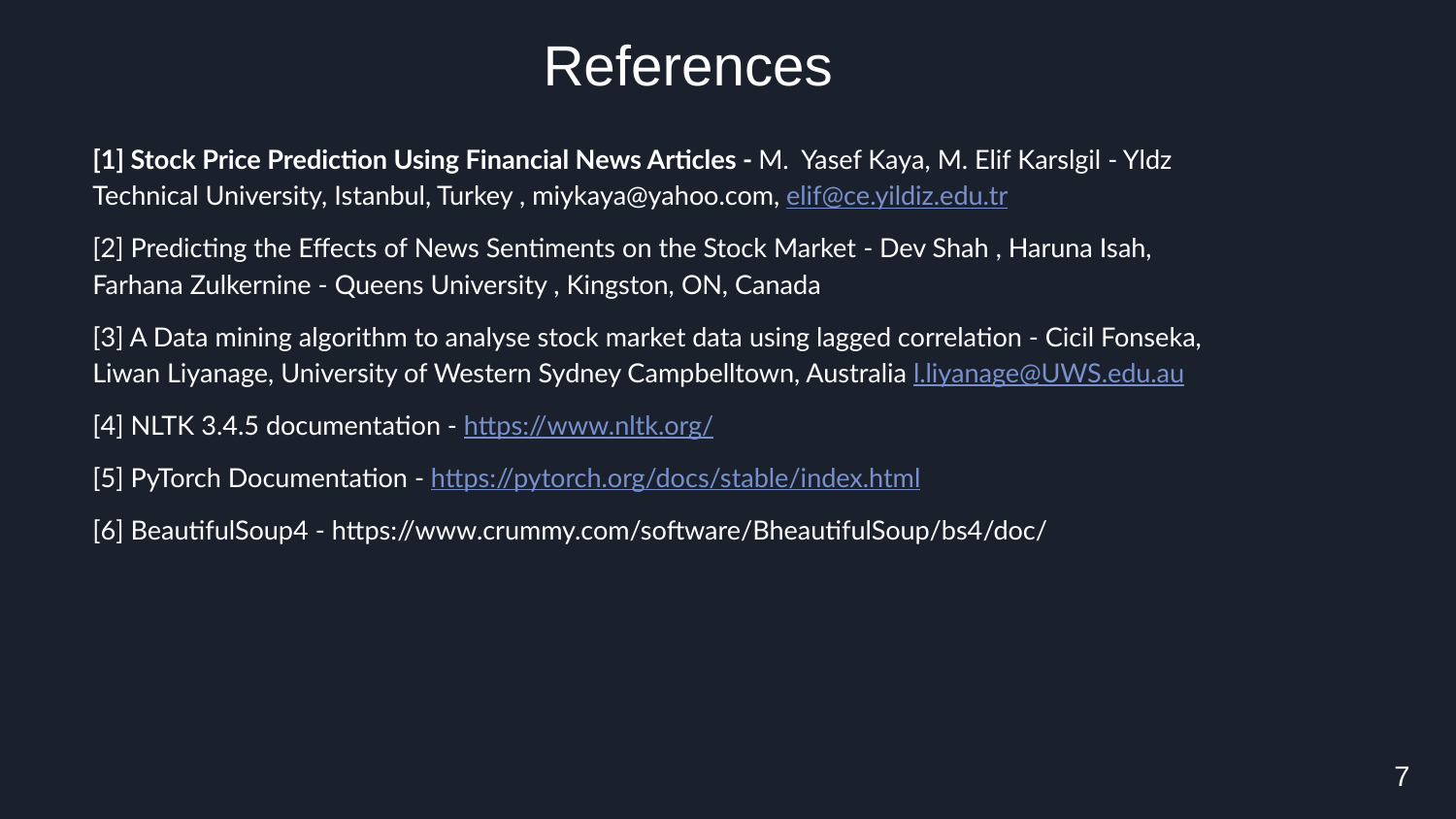

# References
[1] Stock Price Prediction Using Financial News Articles - M.  Yasef Kaya, M. Elif Karslgil - Yldz Technical University, Istanbul, Turkey , miykaya@yahoo.com, elif@ce.yildiz.edu.tr
[2] Predicting the Effects of News Sentiments on the Stock Market - Dev Shah , Haruna Isah, Farhana Zulkernine - Queens University , Kingston, ON, Canada
[3] A Data mining algorithm to analyse stock market data using lagged correlation - Cicil Fonseka, Liwan Liyanage, University of Western Sydney Campbelltown, Australia l.liyanage@UWS.edu.au
[4] NLTK 3.4.5 documentation - https://www.nltk.org/
[5] PyTorch Documentation - https://pytorch.org/docs/stable/index.html
[6] BeautifulSoup4 - https://www.crummy.com/software/BheautifulSoup/bs4/doc/

7